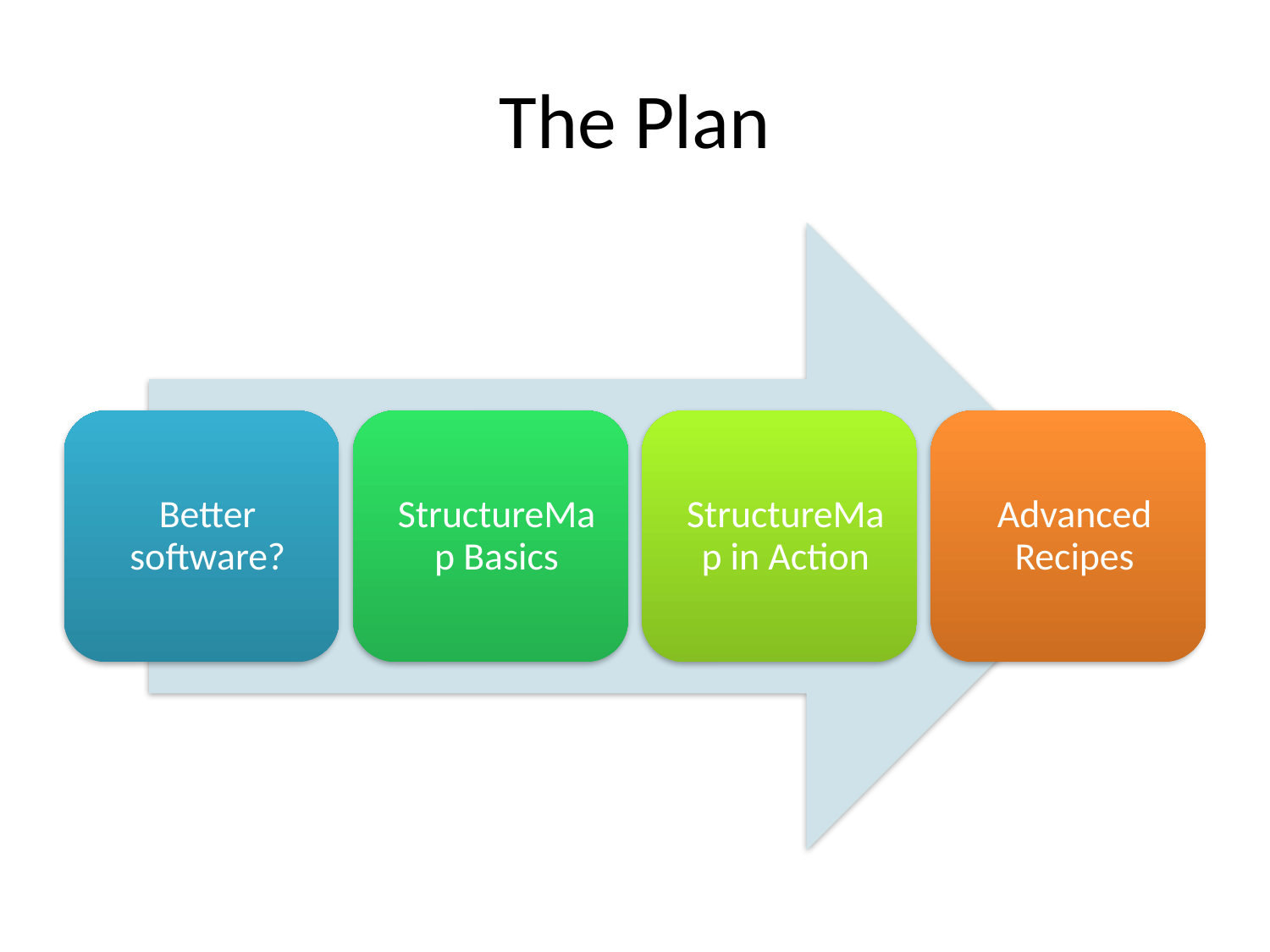

# The Plan
Better software?
StructureMap Basics
StructureMap in Action
Advanced Recipes